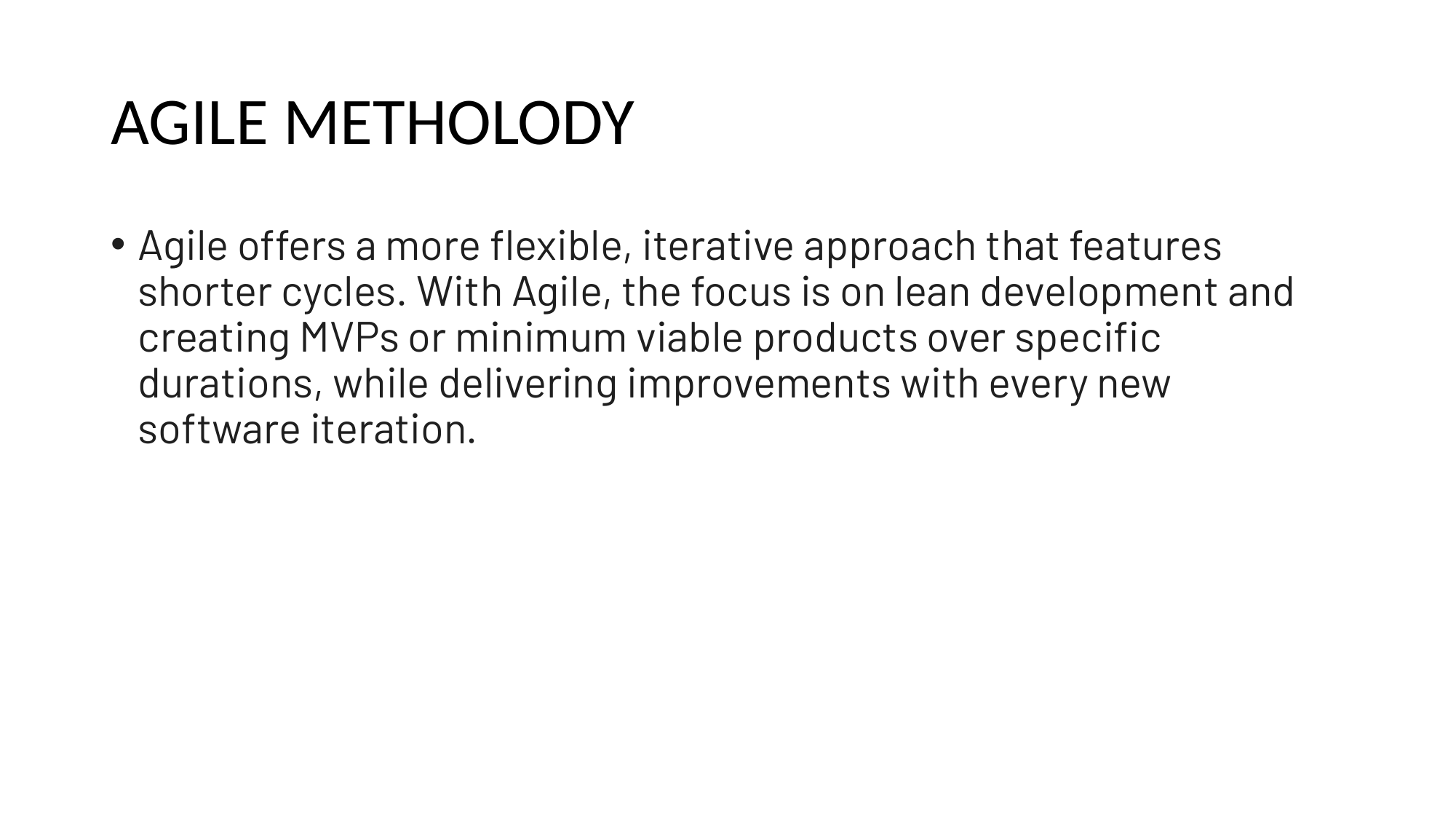

# AGILE METHOLODY
Agile offers a more flexible, iterative approach that features shorter cycles. With Agile, the focus is on lean development and creating MVPs or minimum viable products over specific durations, while delivering improvements with every new software iteration.